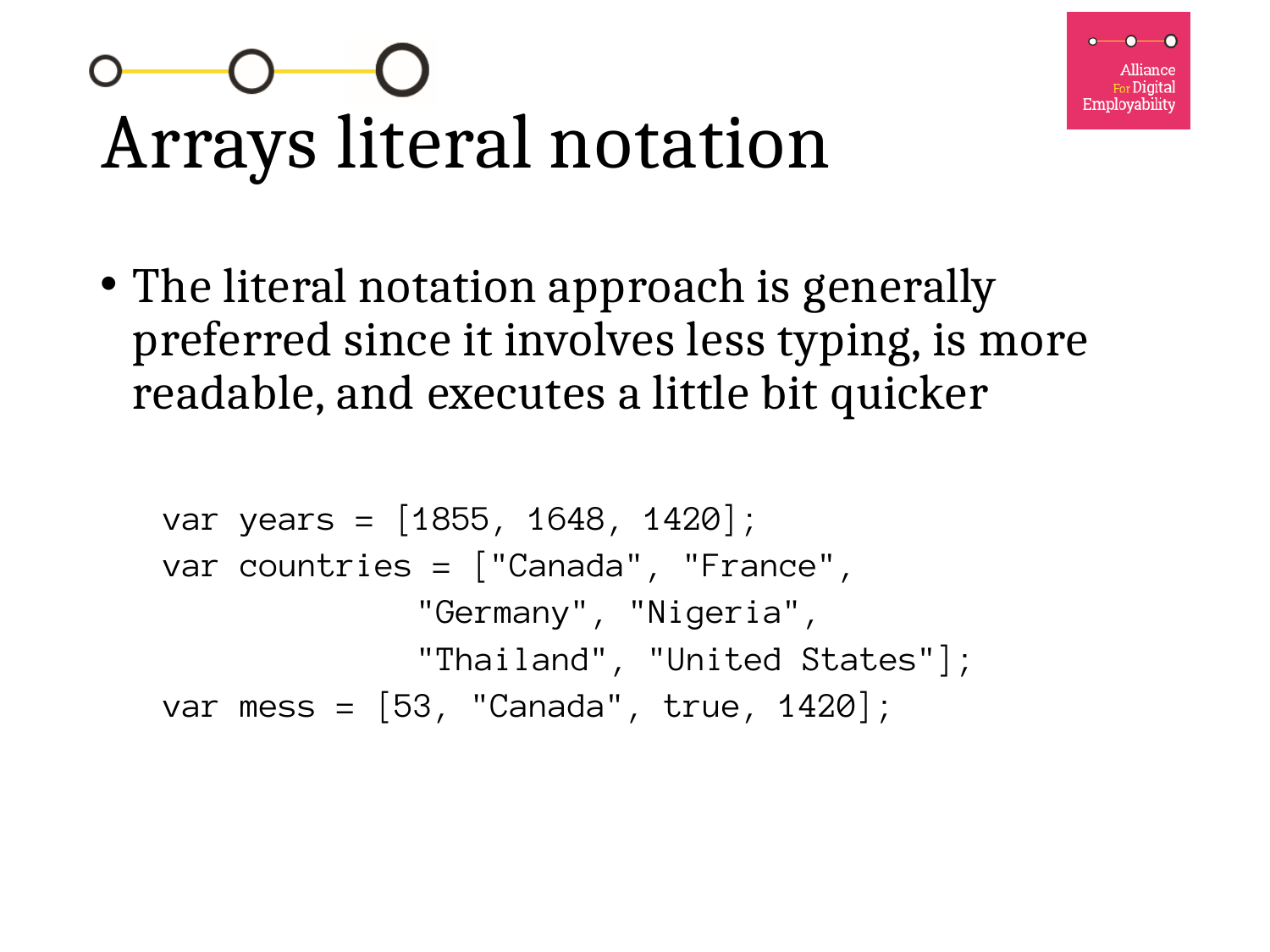

# Arrays literal notation
The literal notation approach is generally preferred since it involves less typing, is more readable, and executes a little bit quicker

var years = [1855, 1648, 1420];
var countries = ["Canada", "France",
		"Germany", "Nigeria",
		"Thailand", "United States"];
var mess = [53, "Canada", true, 1420];